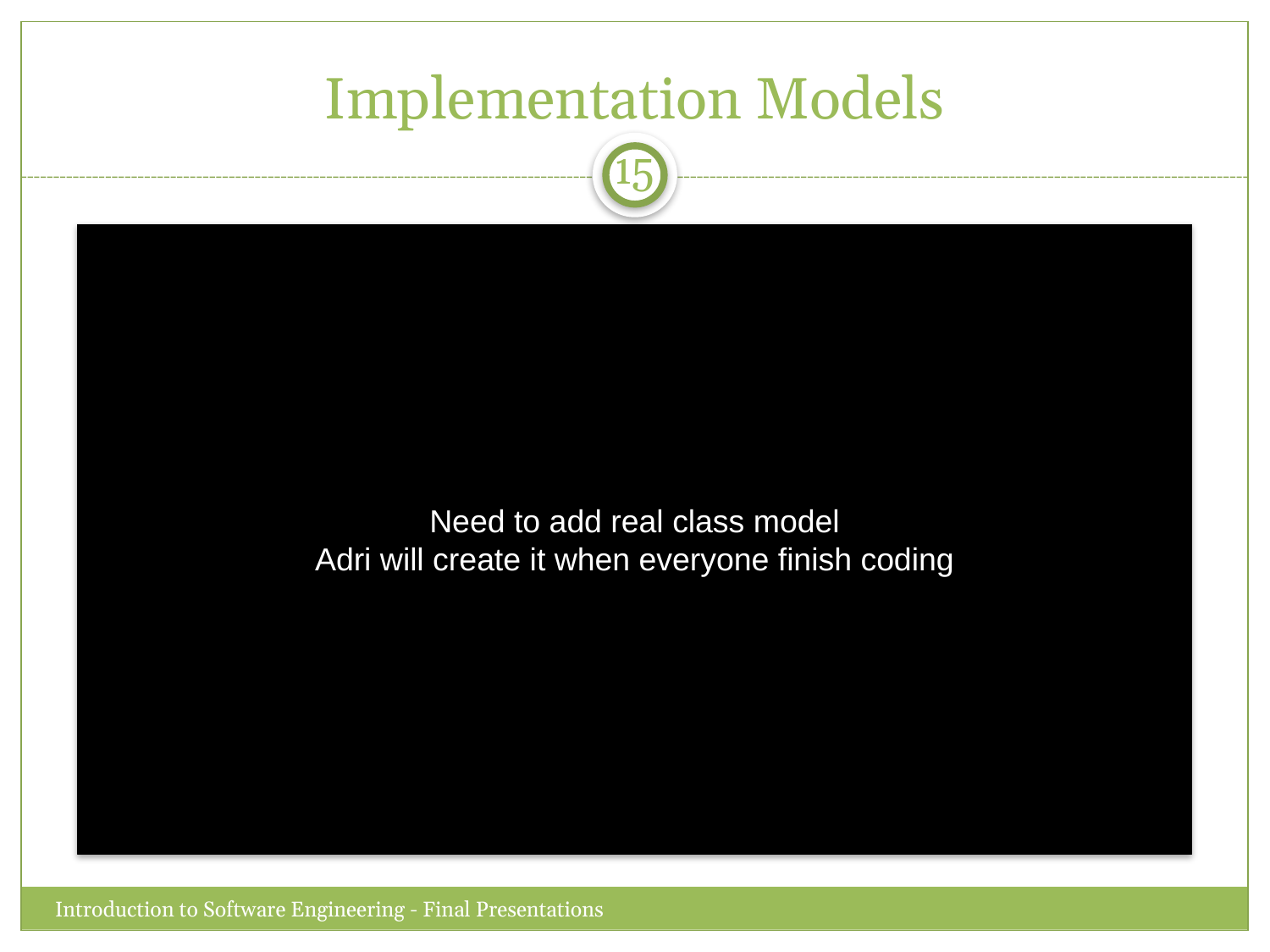

Implementation Models
15
Need to add real class model
Adri will create it when everyone finish coding
Introduction to Software Engineering - Final Presentations